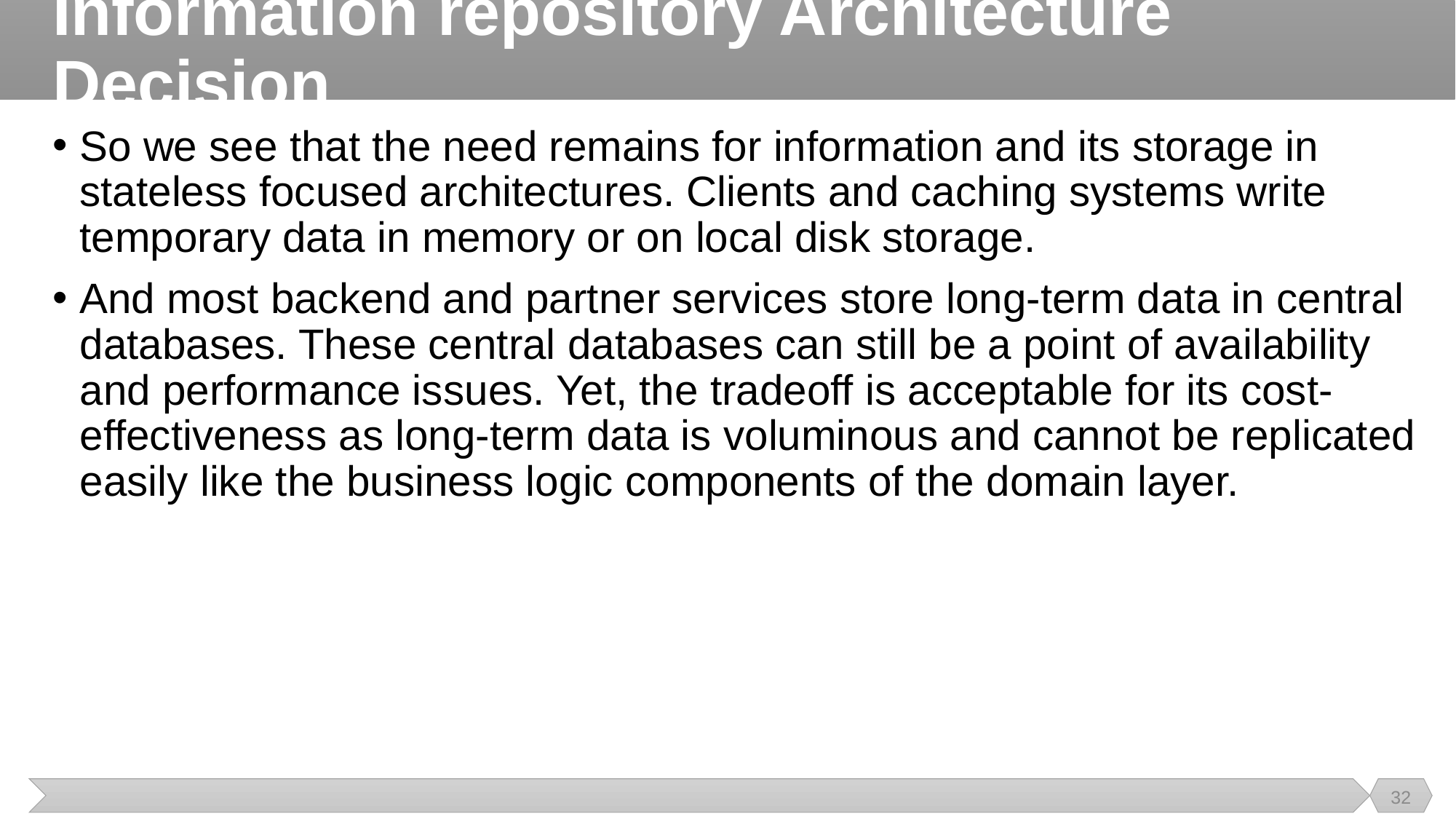

# Information repository Architecture Decision
So we see that the need remains for information and its storage in stateless focused architectures. Clients and caching systems write temporary data in memory or on local disk storage.
And most backend and partner services store long-term data in central databases. These central databases can still be a point of availability and performance issues. Yet, the tradeoff is acceptable for its cost-effectiveness as long-term data is voluminous and cannot be replicated easily like the business logic components of the domain layer.
32